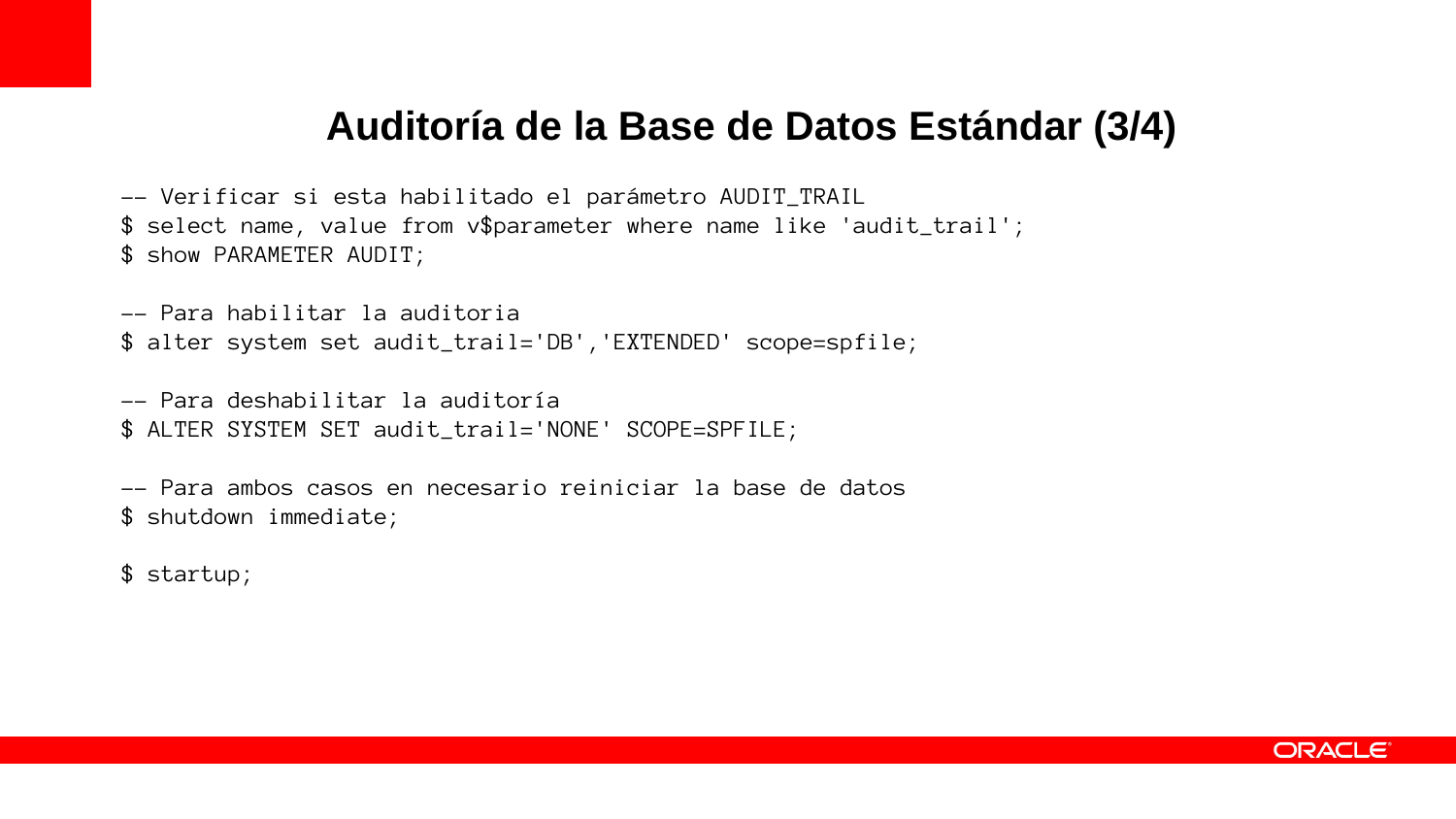

Auditoría de la Base de Datos Estándar (3/4)

-- Verificar si esta habilitado el parámetro AUDIT_TRAIL
$ select name, value from v$parameter where name like 'audit_trail';
$ show PARAMETER AUDIT;

-- Para habilitar la auditoria
$ alter system set audit_trail='DB','EXTENDED' scope=spfile;

-- Para deshabilitar la auditoría
$ ALTER SYSTEM SET audit_trail='NONE' SCOPE=SPFILE;

-- Para ambos casos en necesario reiniciar la base de datos
$ shutdown immediate;

$ startup;